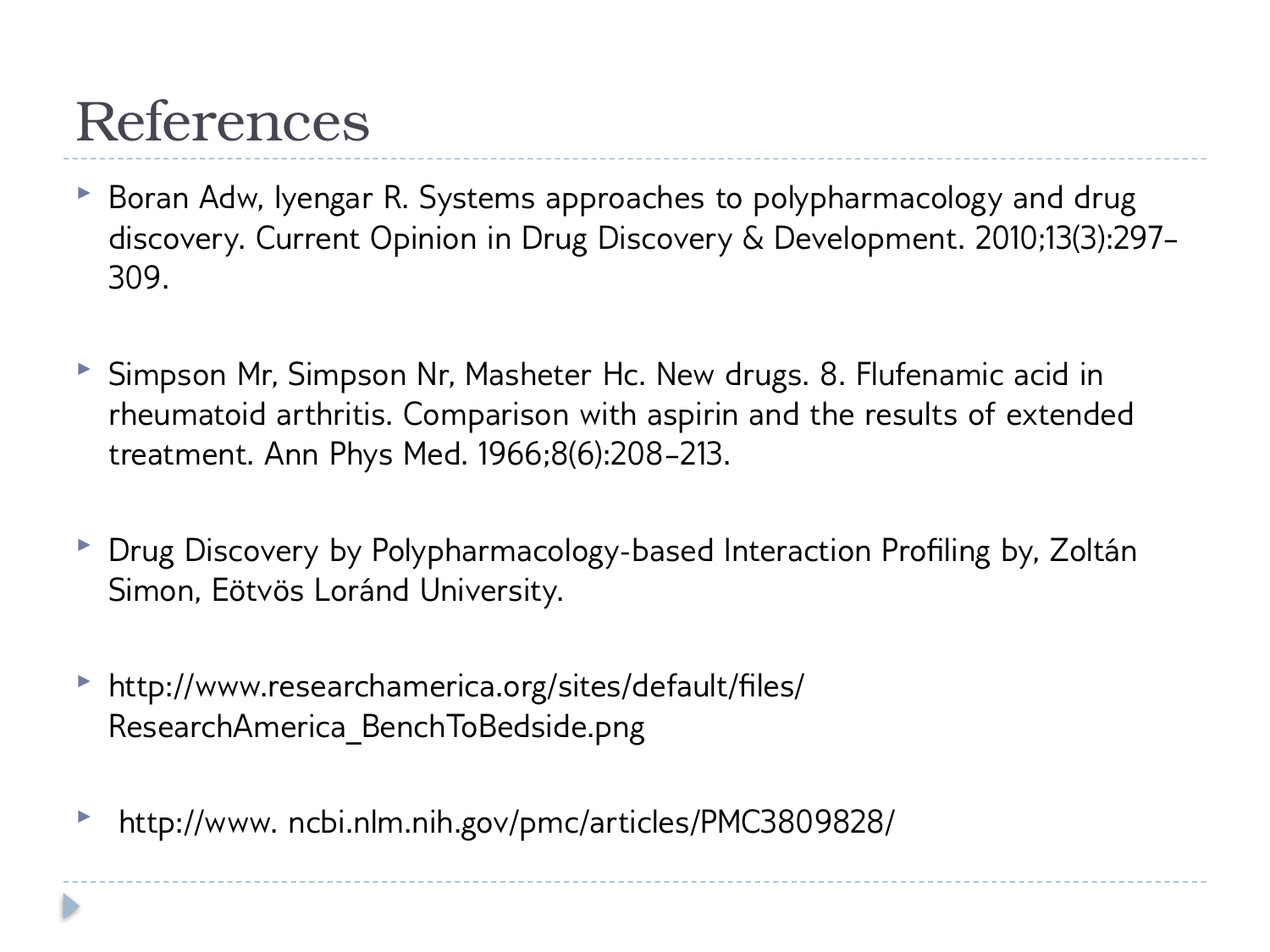

# References
Boran Adw, Iyengar R. Systems approaches to polypharmacology and drug discovery. Current Opinion in Drug Discovery & Development. 2010;13(3):297–309.

Simpson Mr, Simpson Nr, Masheter Hc. New drugs. 8. Flufenamic acid in rheumatoid arthritis. Comparison with aspirin and the results of extended treatment. Ann Phys Med. 1966;8(6):208–213.

Drug Discovery by Polypharmacology-based Interaction Profiling by, Zoltán Simon, Eötvös Loránd University.

http://www.researchamerica.org/sites/default/files/ResearchAmerica_BenchToBedside.png

 http://www. ncbi.nlm.nih.gov/pmc/articles/PMC3809828/